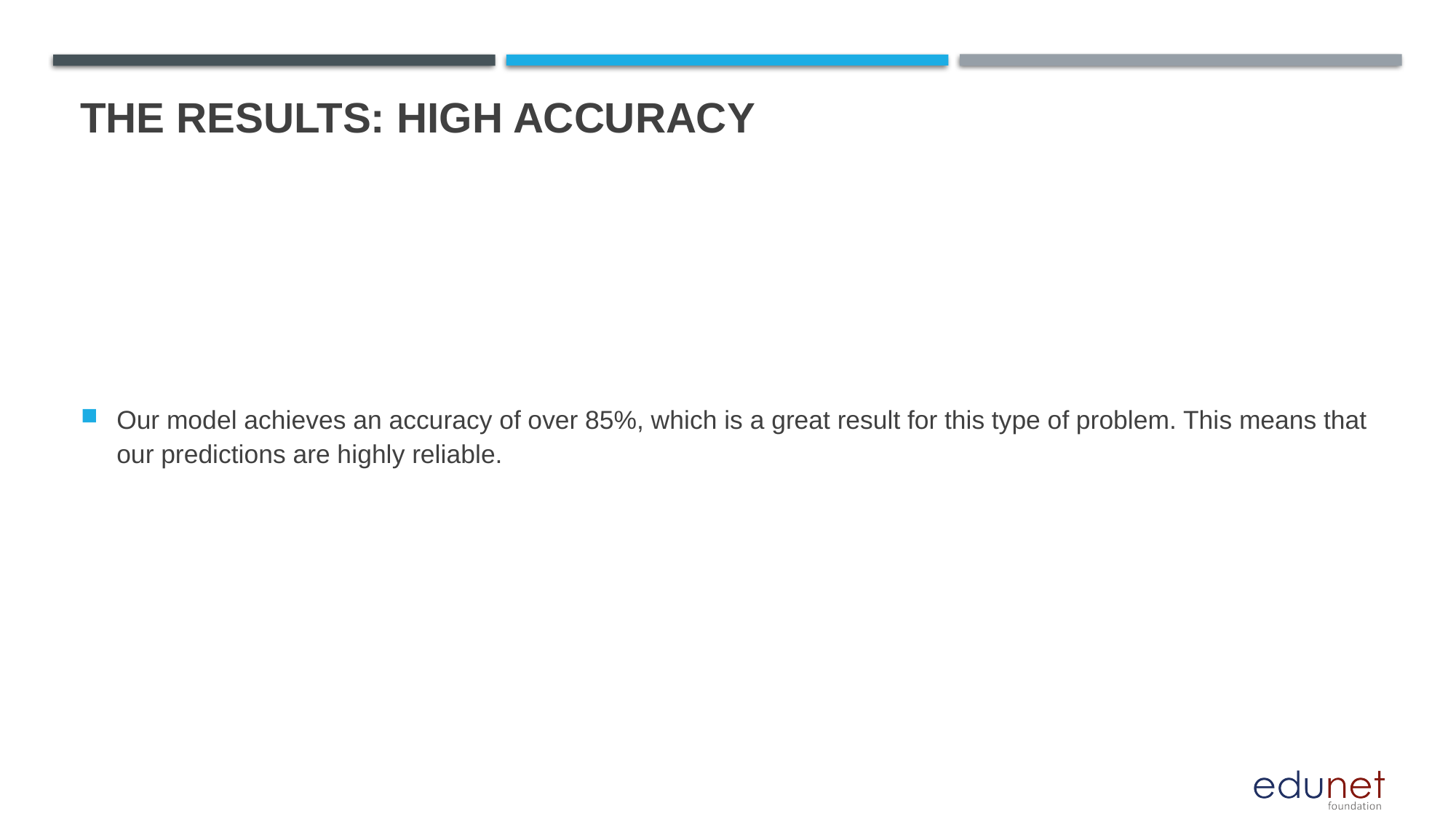

# The Results: High Accuracy
Our model achieves an accuracy of over 85%, which is a great result for this type of problem. This means that our predictions are highly reliable.